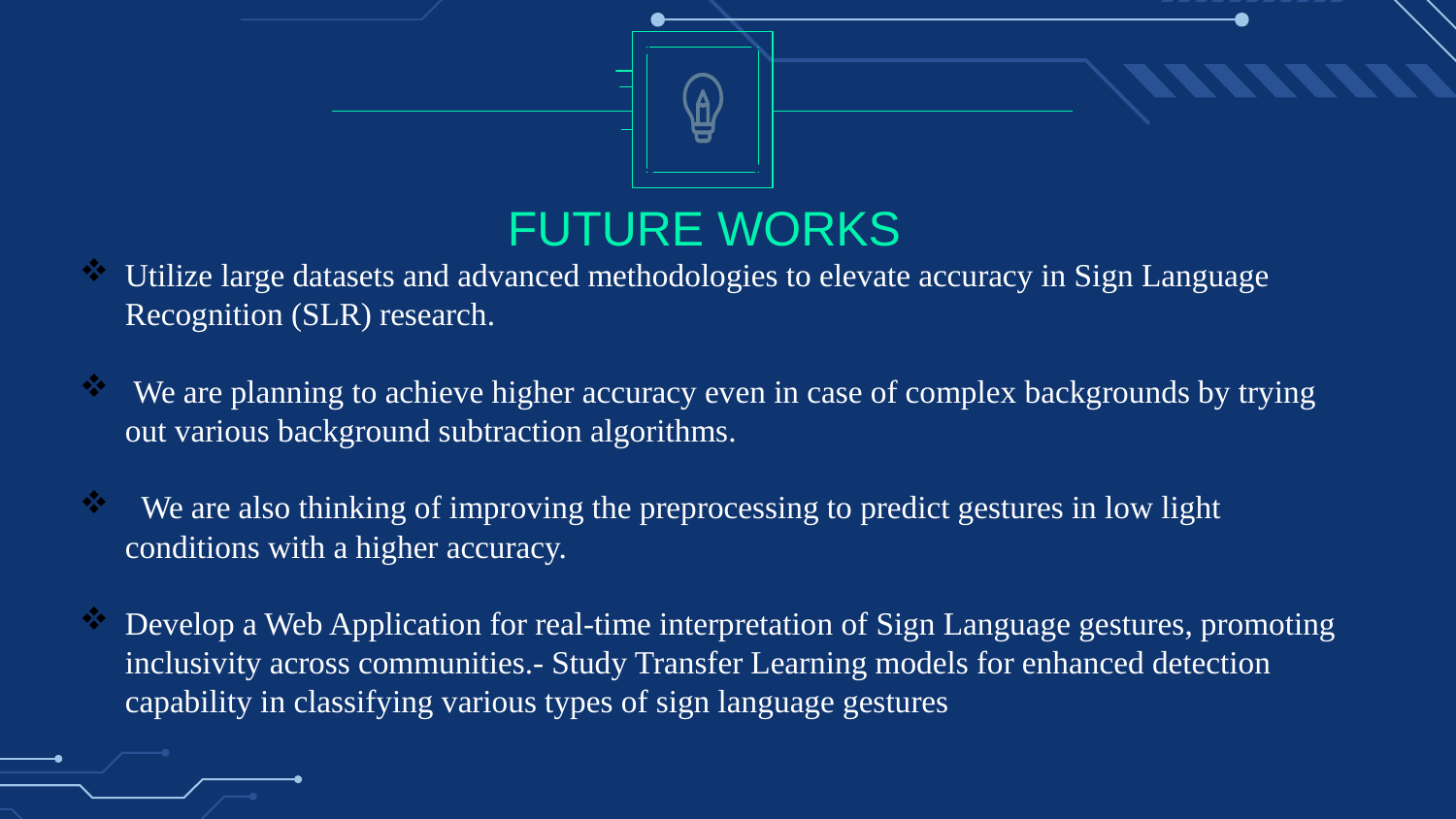

FUTURE WORKS
Utilize large datasets and advanced methodologies to elevate accuracy in Sign Language Recognition (SLR) research.

 We are planning to achieve higher accuracy even in case of complex backgrounds by trying out various background subtraction algorithms.

  We are also thinking of improving the preprocessing to predict gestures in low light conditions with a higher accuracy.

Develop a Web Application for real-time interpretation of Sign Language gestures, promoting inclusivity across communities.- Study Transfer Learning models for enhanced detection capability in classifying various types of sign language gestures